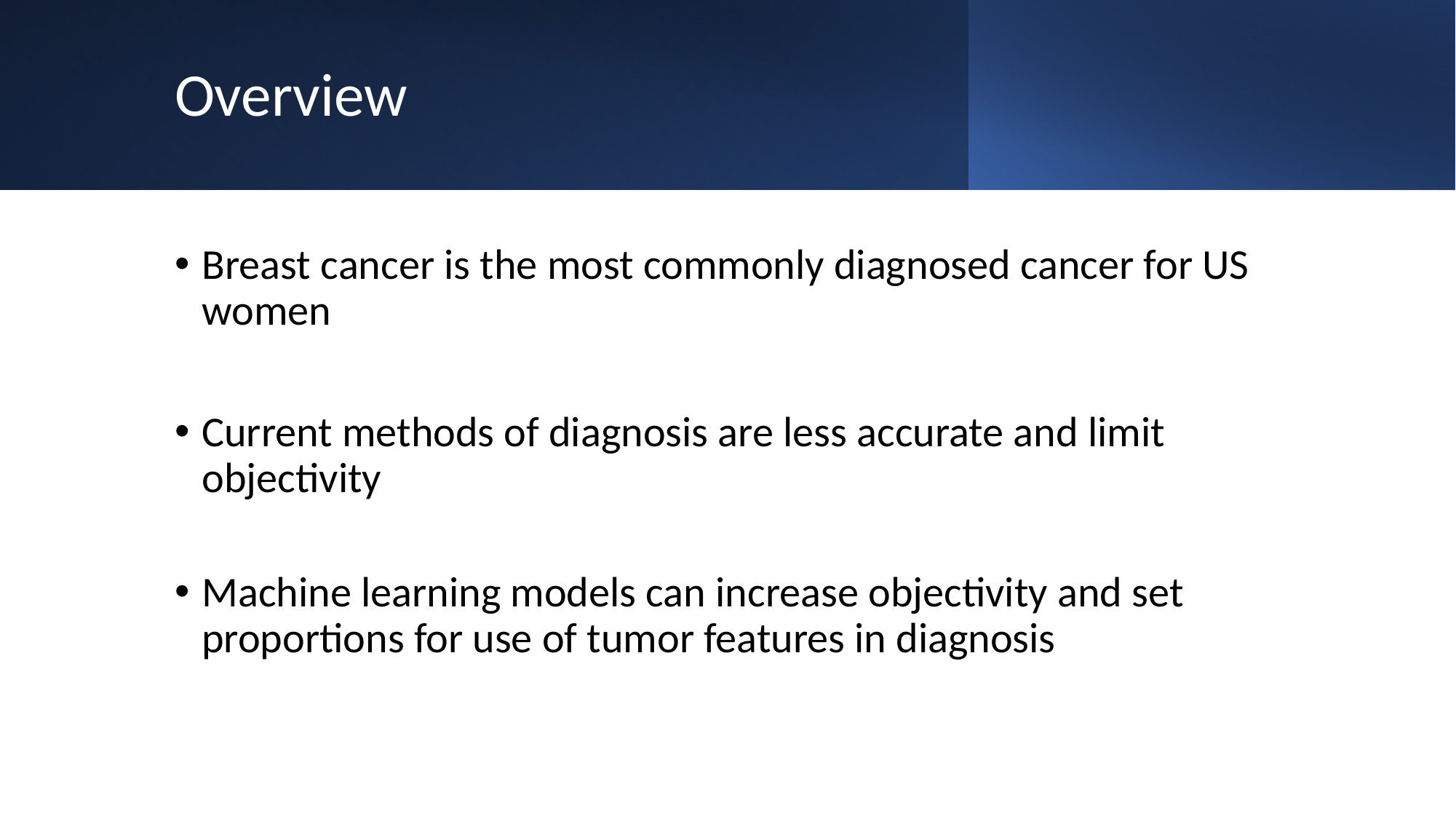

# Overview
Breast cancer is the most commonly diagnosed cancer for US women

Current methods of diagnosis are less accurate and limit objectivity

Machine learning models can increase objectivity and set proportions for use of tumor features in diagnosis